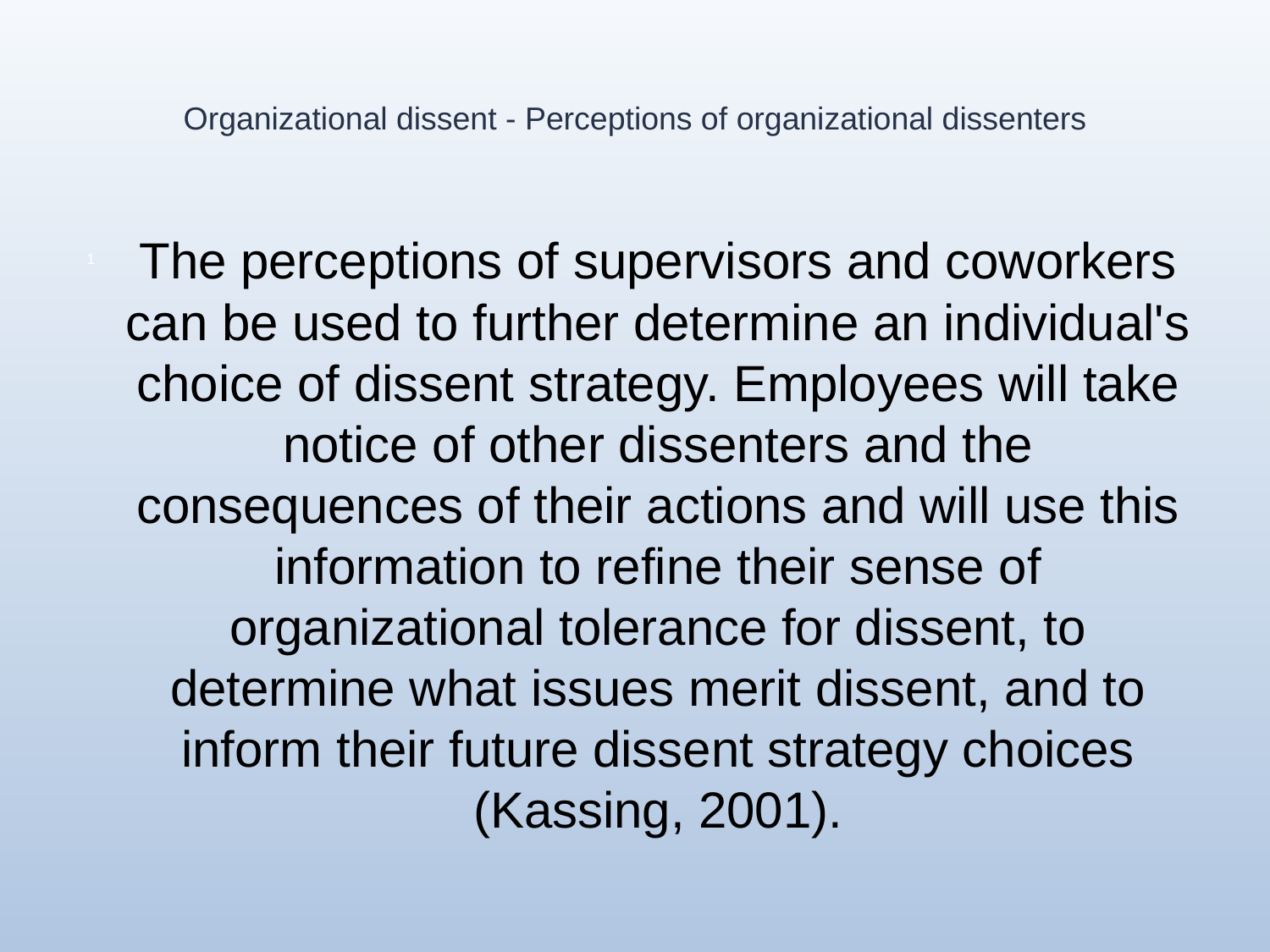

# Organizational dissent - Perceptions of organizational dissenters
The perceptions of supervisors and coworkers can be used to further determine an individual's choice of dissent strategy. Employees will take notice of other dissenters and the consequences of their actions and will use this information to refine their sense of organizational tolerance for dissent, to determine what issues merit dissent, and to inform their future dissent strategy choices (Kassing, 2001).